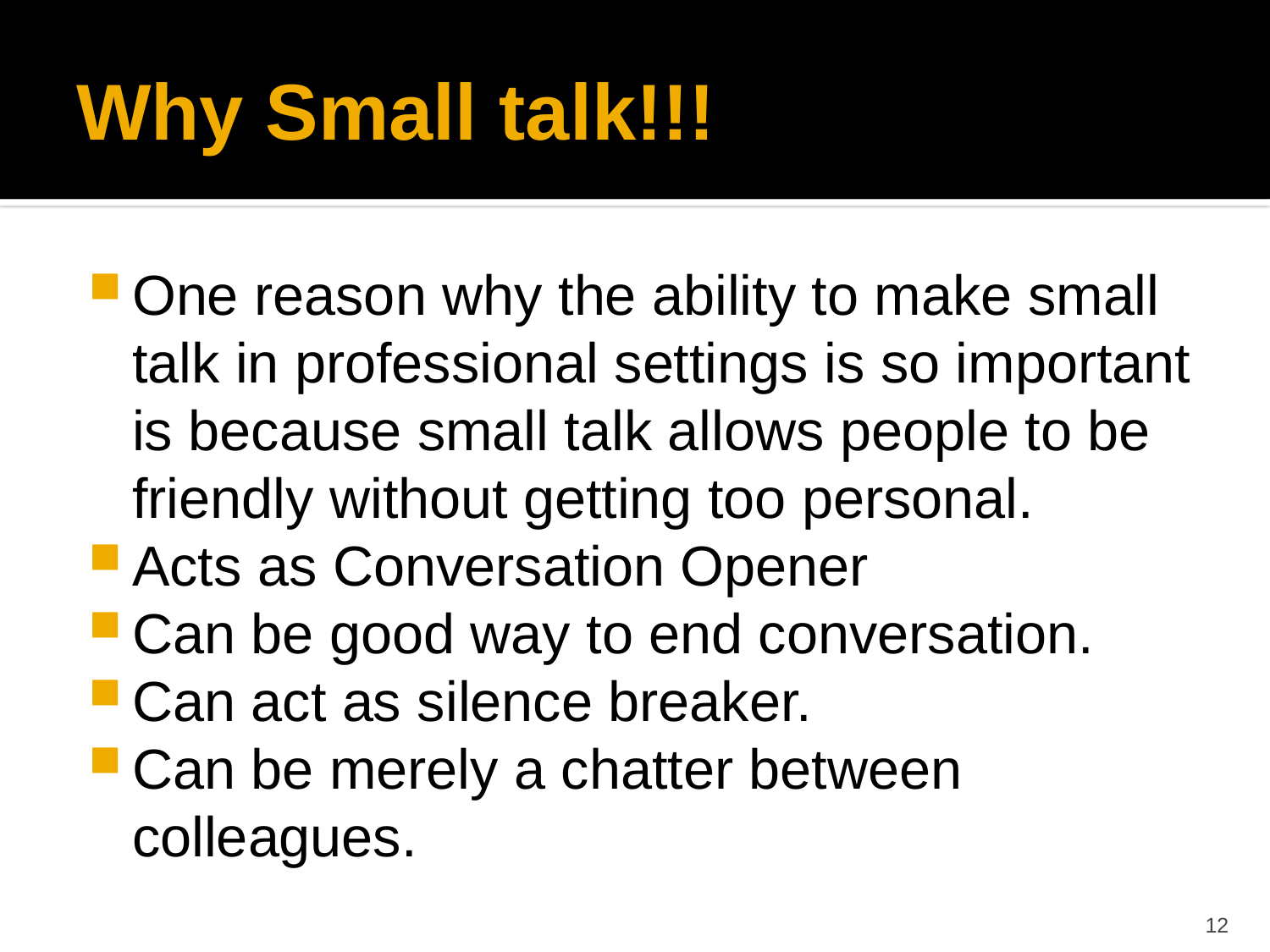

# Why Small talk!!!
One reason why the ability to make small talk in professional settings is so important is because small talk allows people to be friendly without getting too personal.
Acts as Conversation Opener
Can be good way to end conversation.
Can act as silence breaker.
Can be merely a chatter between colleagues.
12